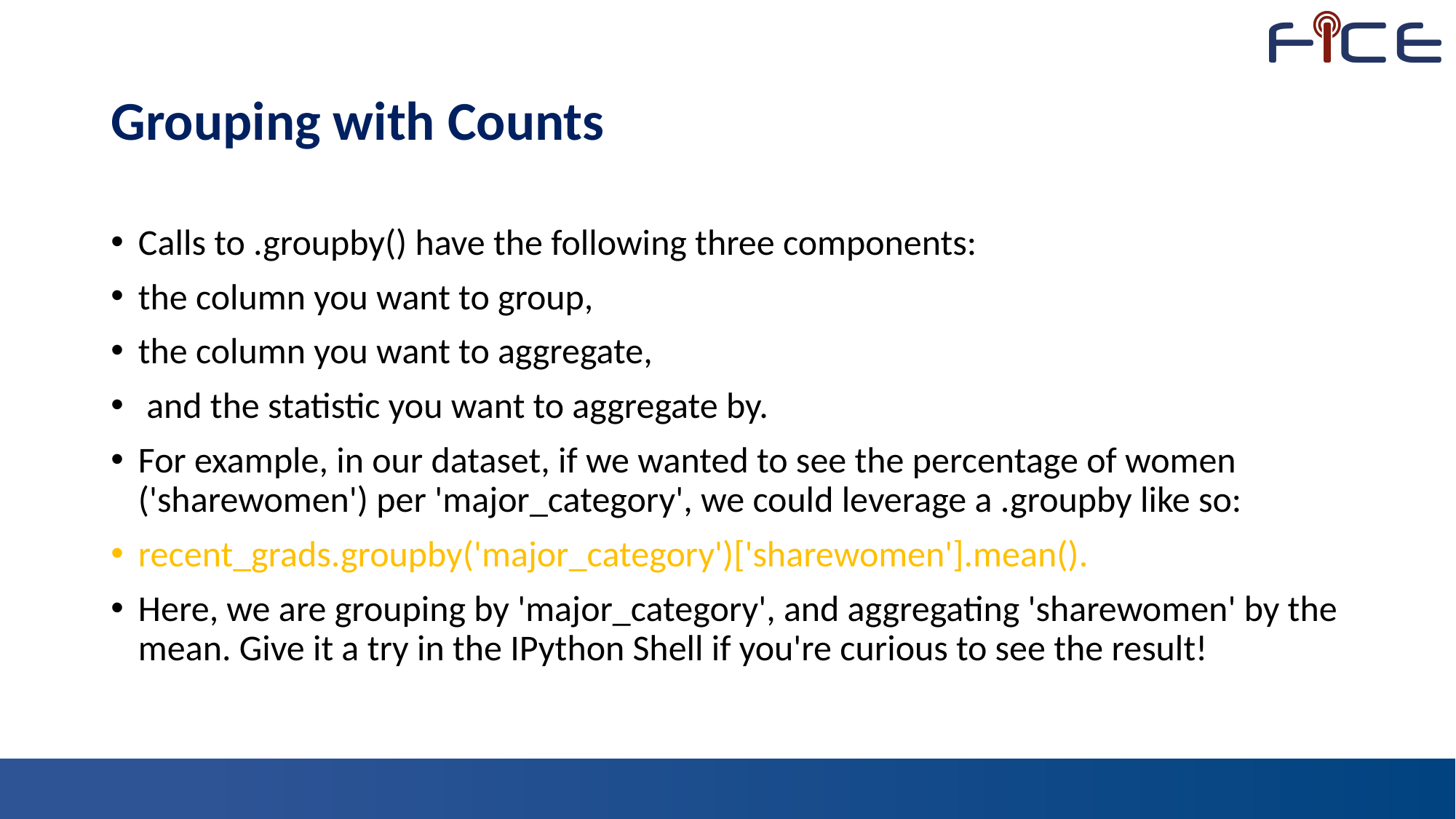

# Grouping with Counts
Calls to .groupby() have the following three components:
the column you want to group,
the column you want to aggregate,
 and the statistic you want to aggregate by.
For example, in our dataset, if we wanted to see the percentage of women ('sharewomen') per 'major_category', we could leverage a .groupby like so:
recent_grads.groupby('major_category')['sharewomen'].mean().
Here, we are grouping by 'major_category', and aggregating 'sharewomen' by the mean. Give it a try in the IPython Shell if you're curious to see the result!